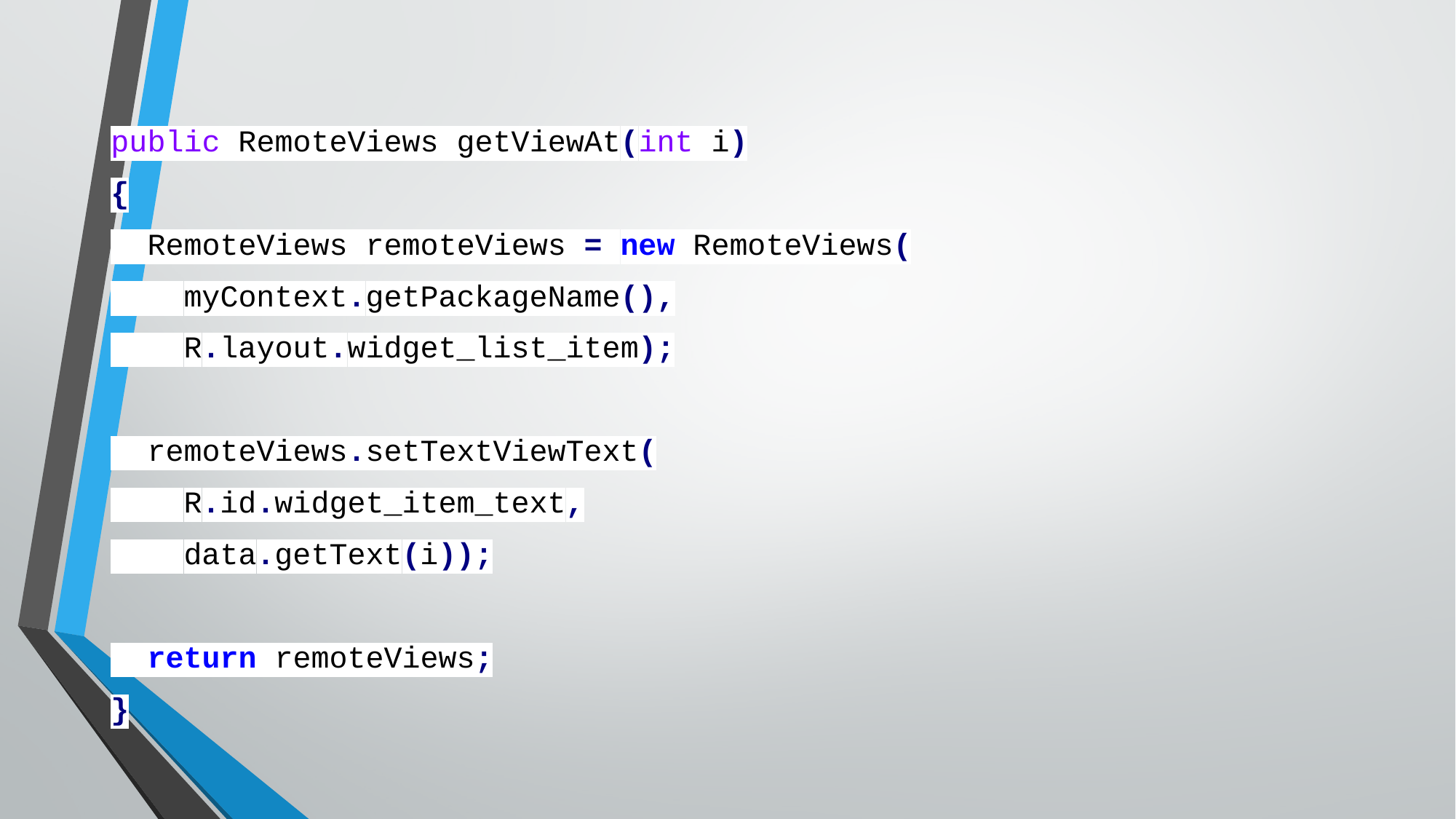

public RemoteViews getViewAt(int i)
{
  RemoteViews remoteViews = new RemoteViews(
    myContext.getPackageName(),
    R.layout.widget_list_item);

  remoteViews.setTextViewText(
    R.id.widget_item_text,
    data.getText(i));

  return remoteViews;
}